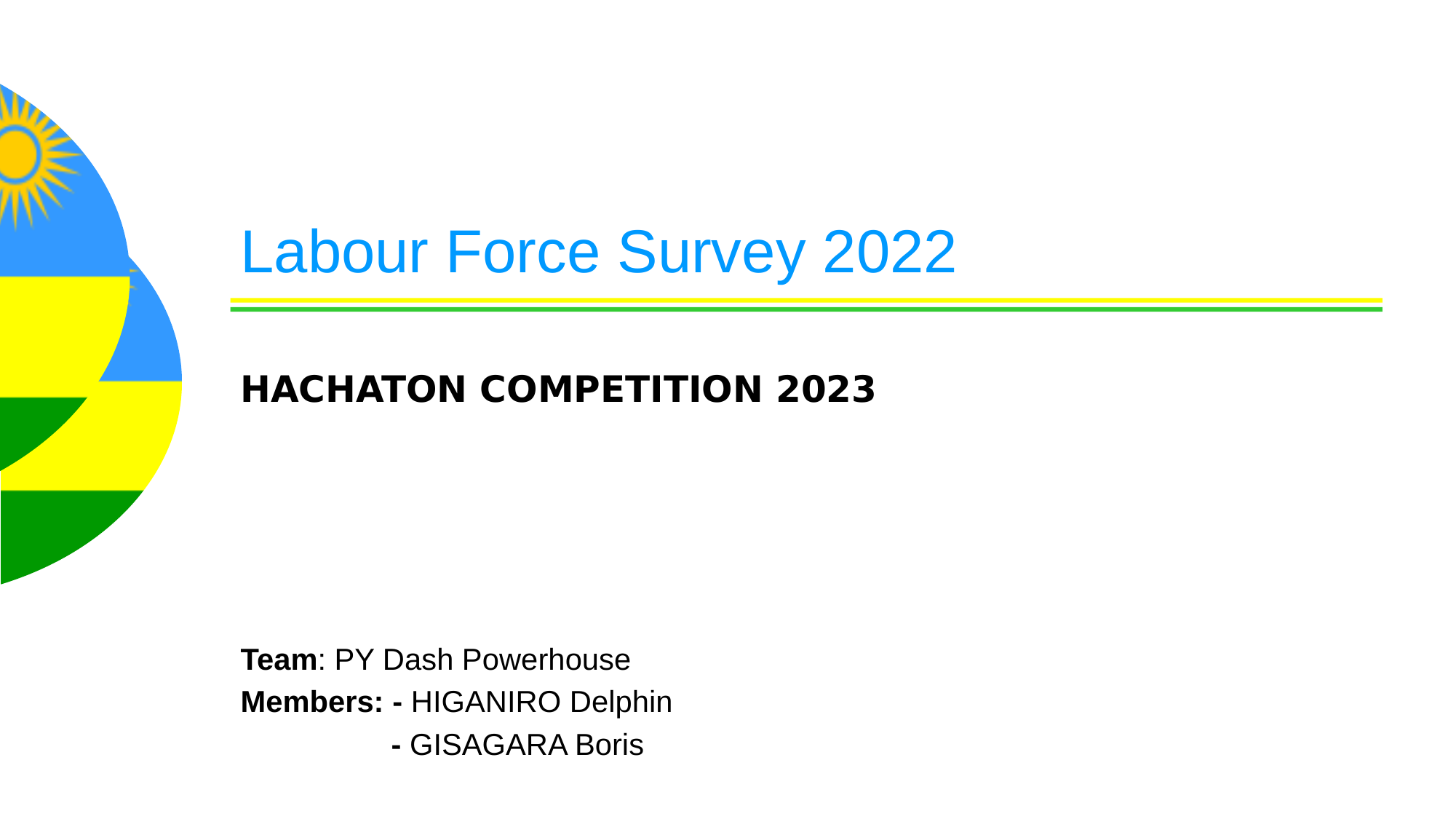

# Labour Force Survey 2022
HACHATON COMPETITION 2023
Team: PY Dash Powerhouse
Members: - HIGANIRO Delphin
                  - GISAGARA Boris